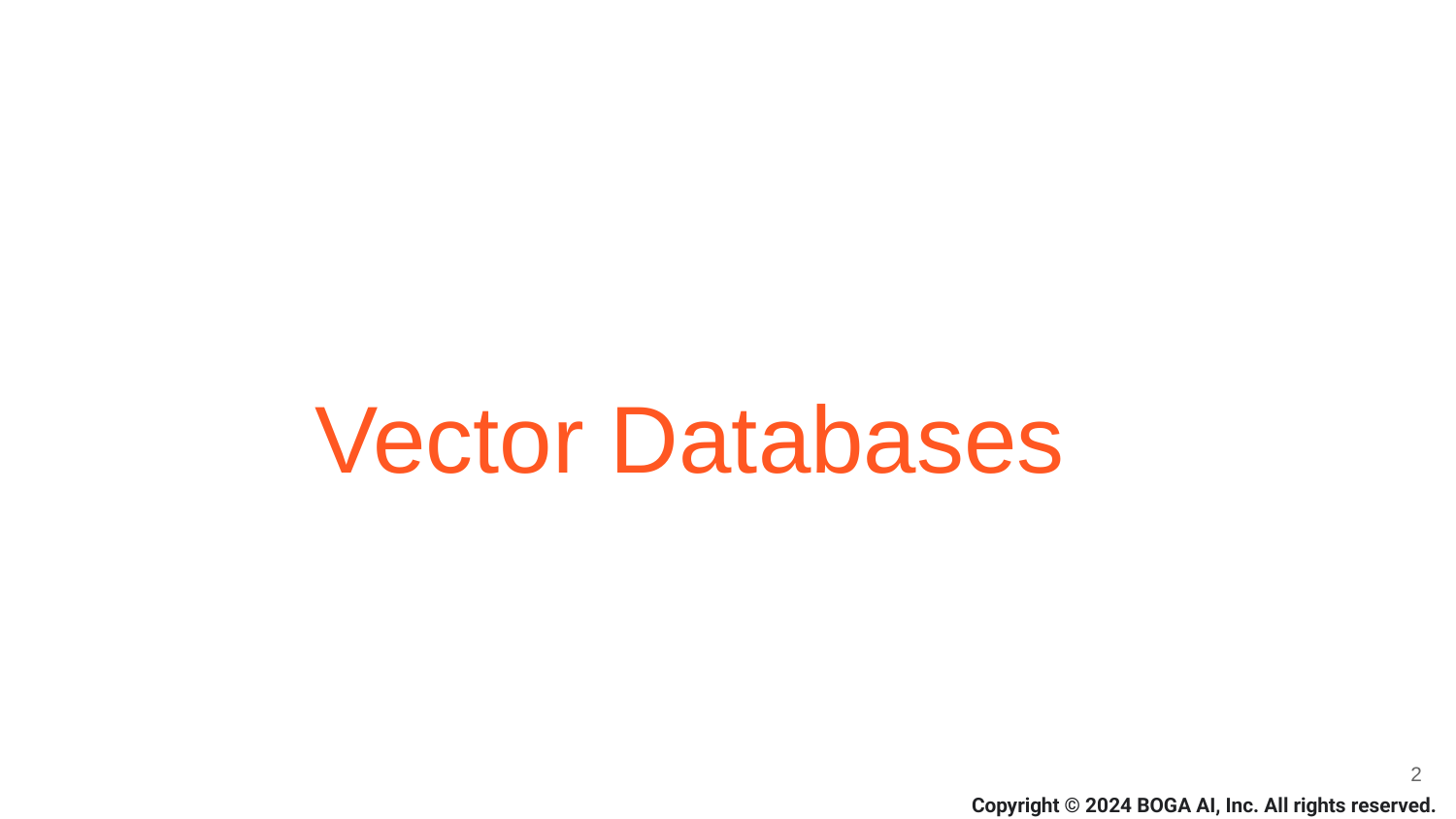

# Vector Databases
2
Copyright © 2024 BOGA AI, Inc. All rights reserved.